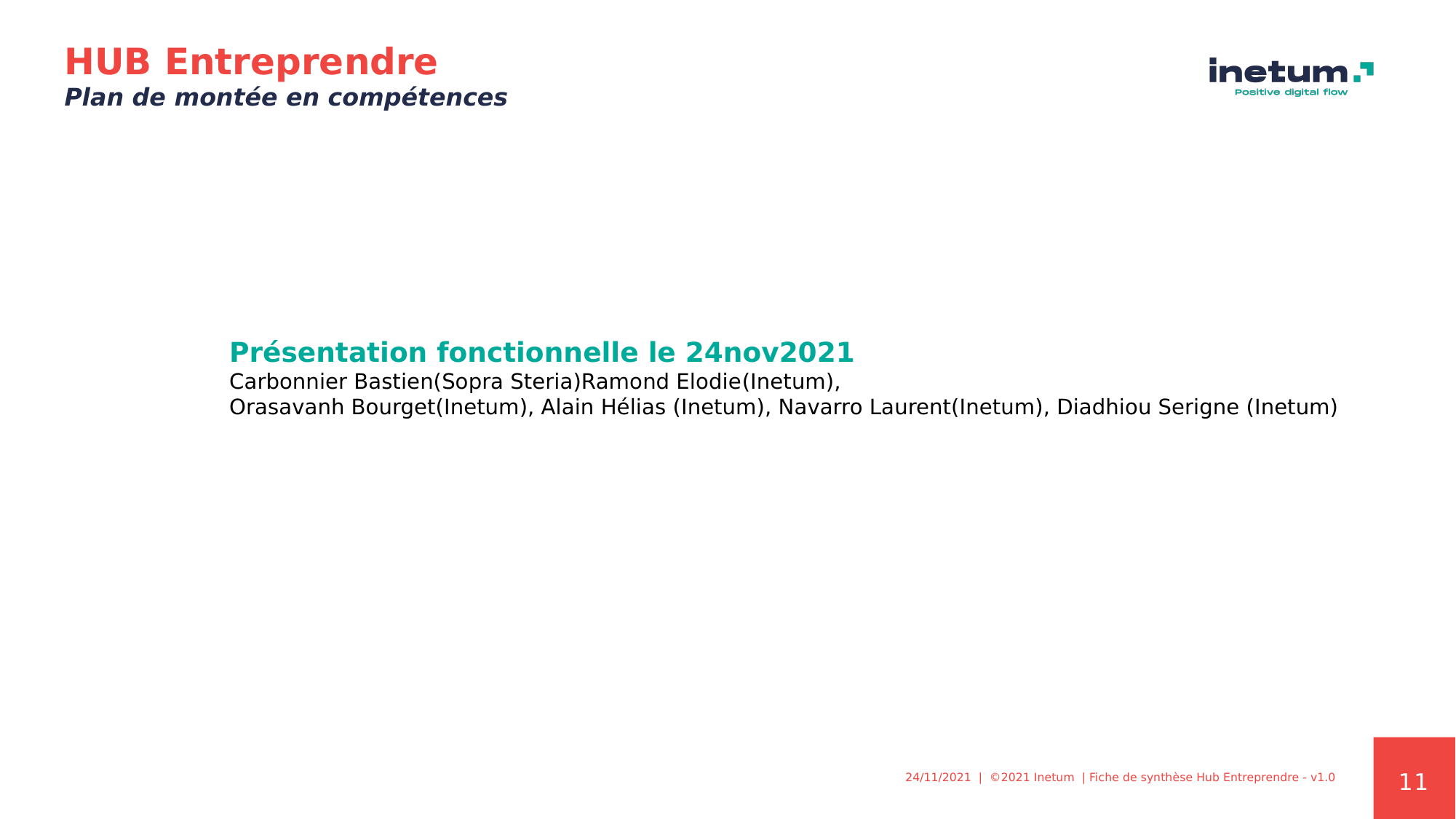

# HUB Entreprendre Plan de montée en compétences

Présentation fonctionnelle le 24nov2021
Carbonnier Bastien(Sopra Steria)Ramond Elodie(Inetum),
Orasavanh Bourget(Inetum), Alain Hélias (Inetum), Navarro Laurent(Inetum), Diadhiou Serigne (Inetum)

24/11/2021  |  ©2021 Inetum  | Fiche de synthèse Hub Entreprendre - v1.0